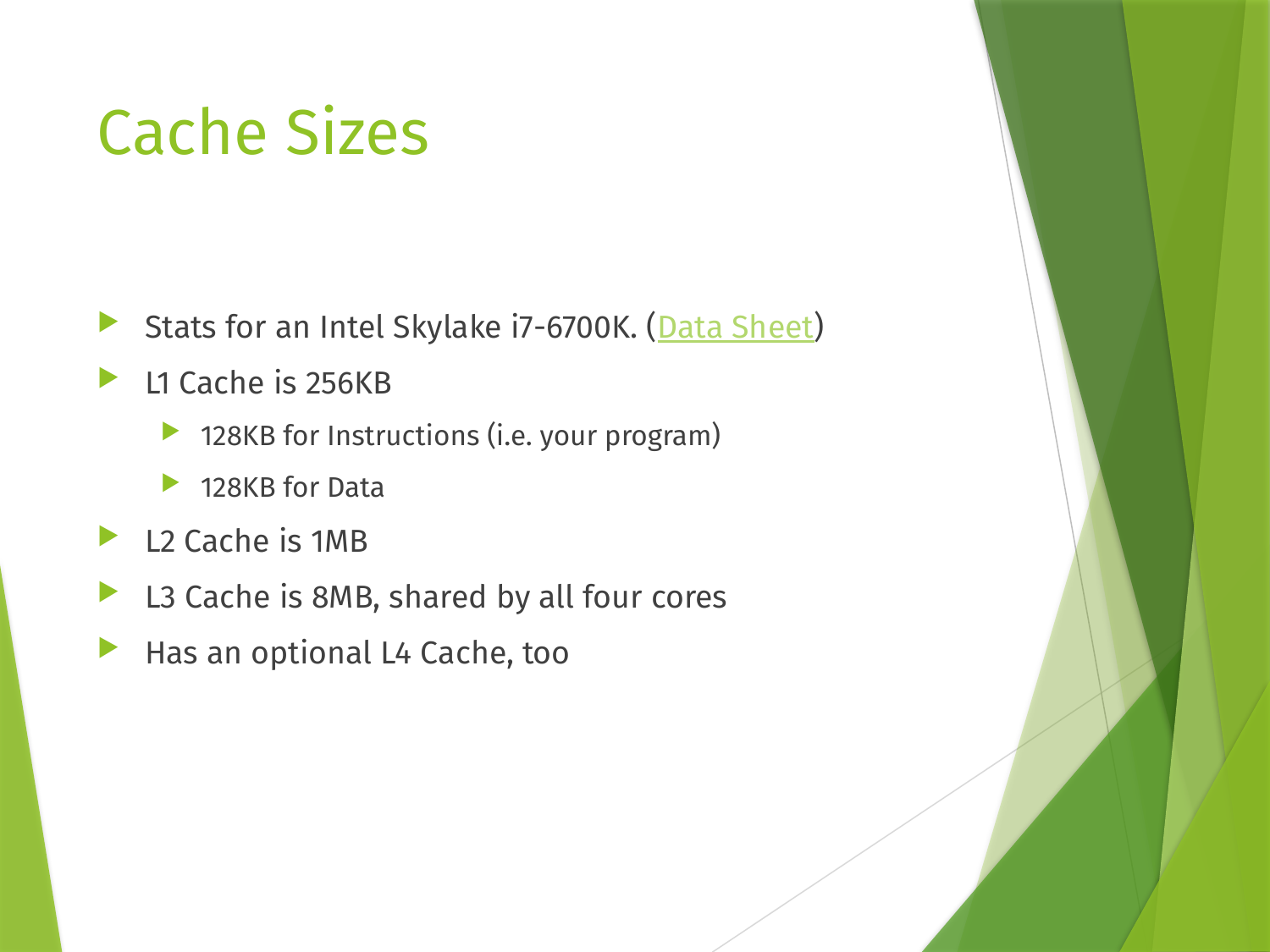

# Cache Sizes
Stats for an Intel Skylake i7-6700K. (Data Sheet)
L1 Cache is 256KB
128KB for Instructions (i.e. your program)
128KB for Data
L2 Cache is 1MB
L3 Cache is 8MB, shared by all four cores
Has an optional L4 Cache, too